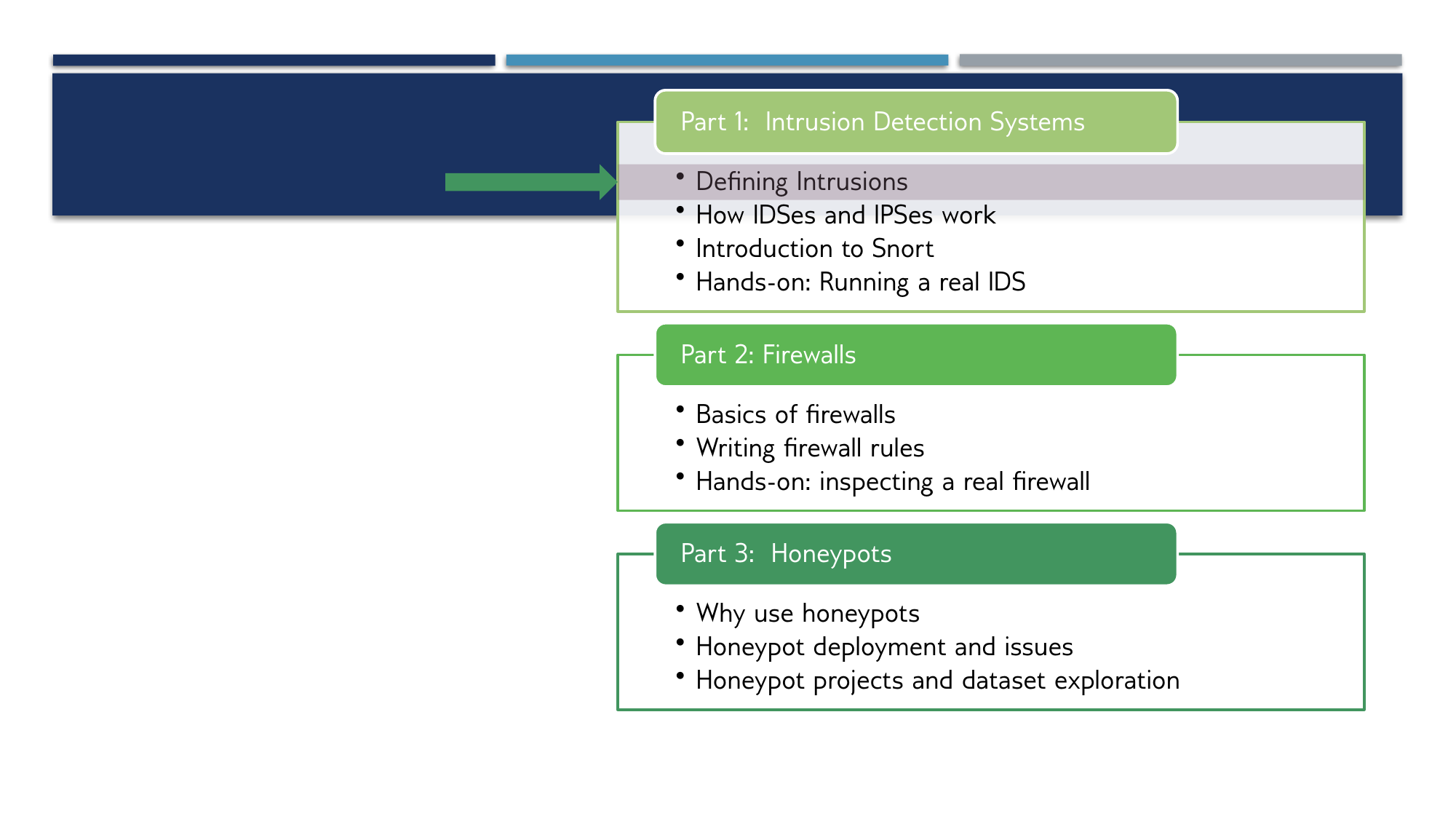

# roadmap
Defining Intrusions
How IDSes and IPSes work
Introduction to Snort
Hands-on: Running a real IDS
Part 1:  Intrusion Detection Systems
Basics of firewalls
Writing firewall rules
Hands-on: inspecting a real firewall
Part 2: Firewalls
Why use honeypots
Honeypot deployment and issues
Honeypot projects and dataset exploration
Part 3:  Honeypots